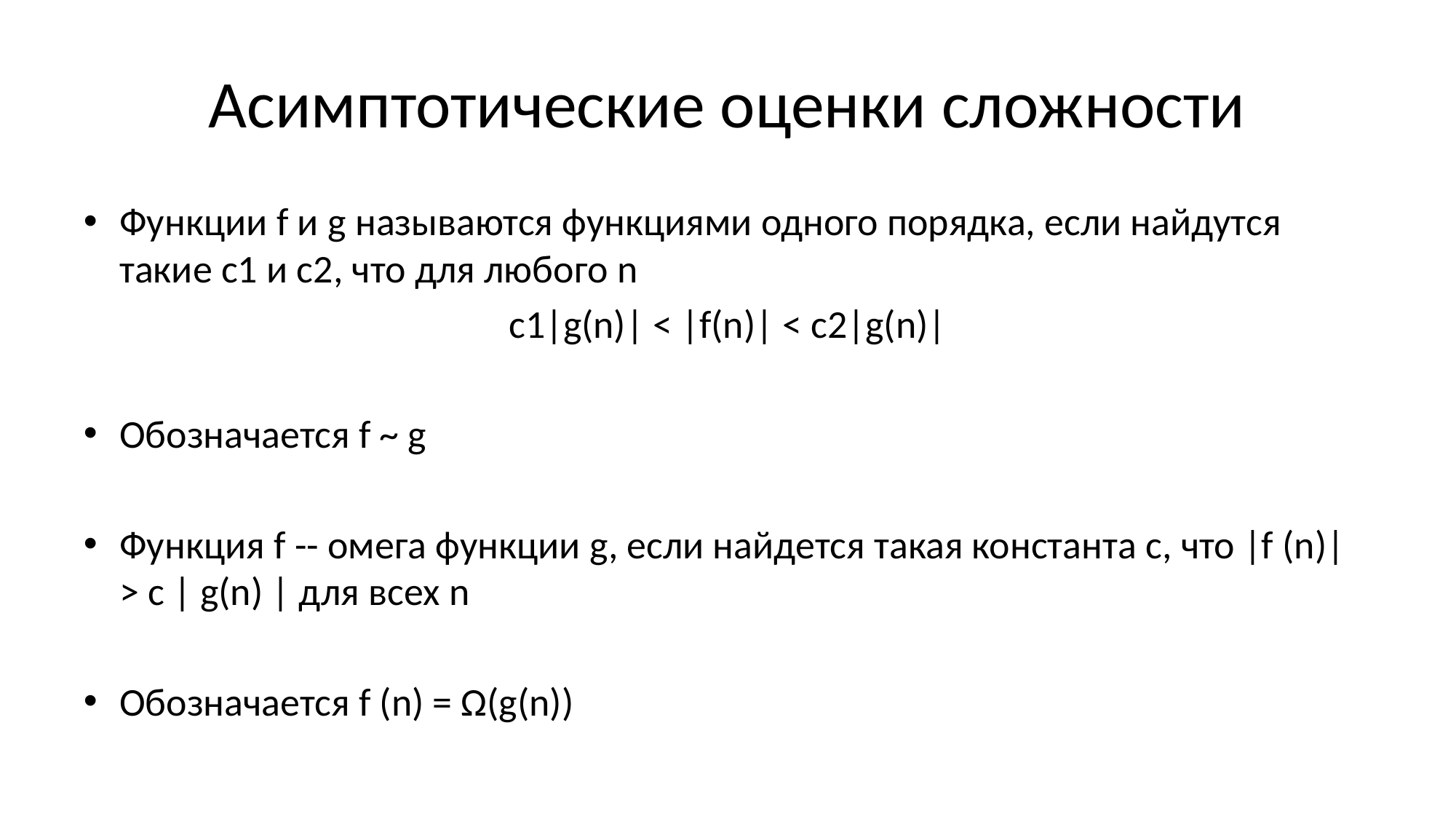

# Асимптотические оценки сложности
Функции f и g называются функциями одного порядка, если найдутся такие c1 и c2, что для любого n
c1|g(n)| < |f(n)| < c2|g(n)|

Обозначается f ~ g

Функция f -- омега функции g, если найдется такая константа c, что |f (n)| > c | g(n) | для всех n

Обозначается f (n) = Ω(g(n))